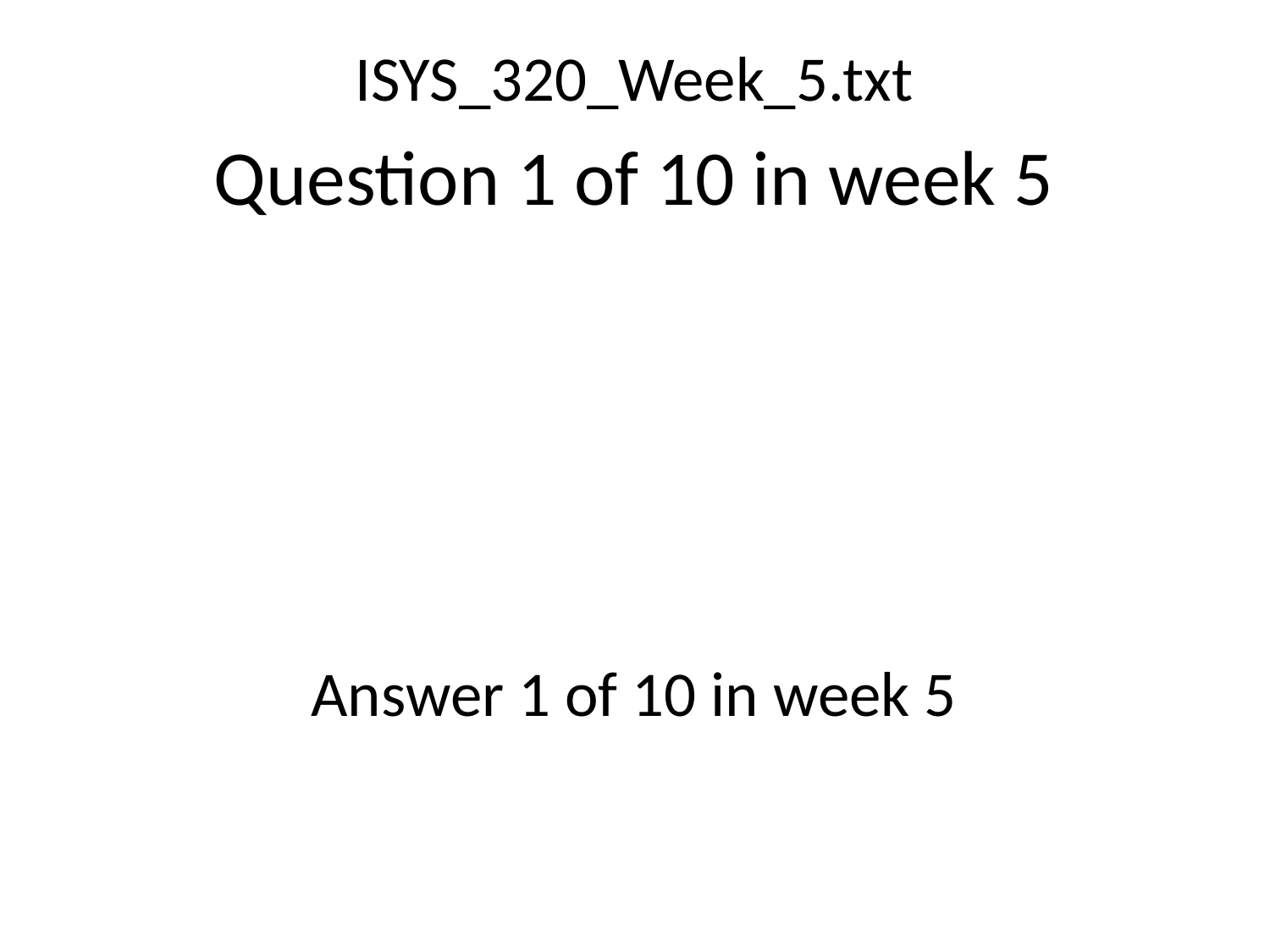

ISYS_320_Week_5.txt
Question 1 of 10 in week 5
Answer 1 of 10 in week 5